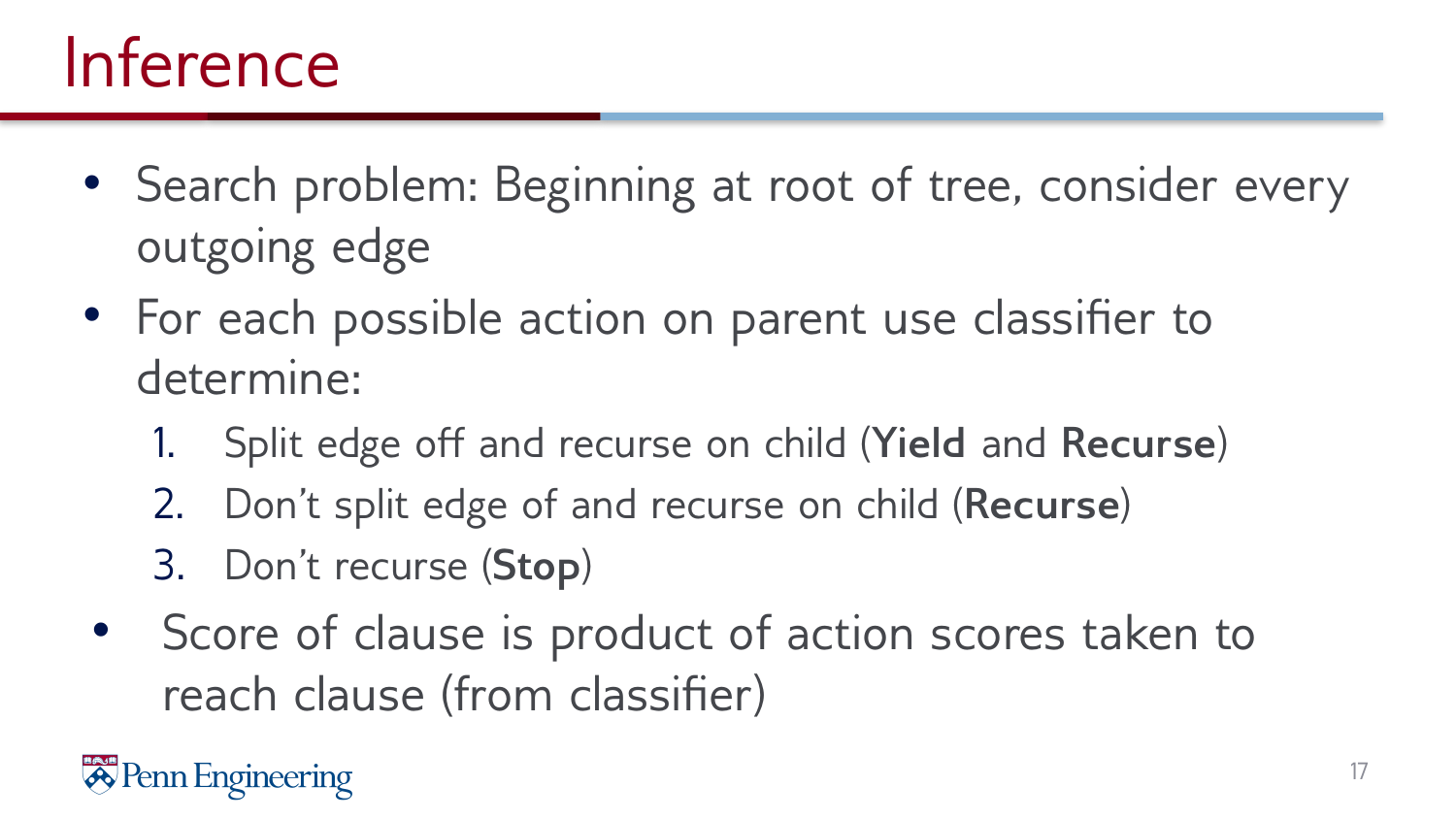

# Inference
Search problem: Beginning at root of tree, consider every outgoing edge
For each possible action on parent use classifier to determine:
Split edge off and recurse on child (Yield and Recurse)
Don’t split edge of and recurse on child (Recurse)
Don’t recurse (Stop)
Score of clause is product of action scores taken to reach clause (from classifier)
17